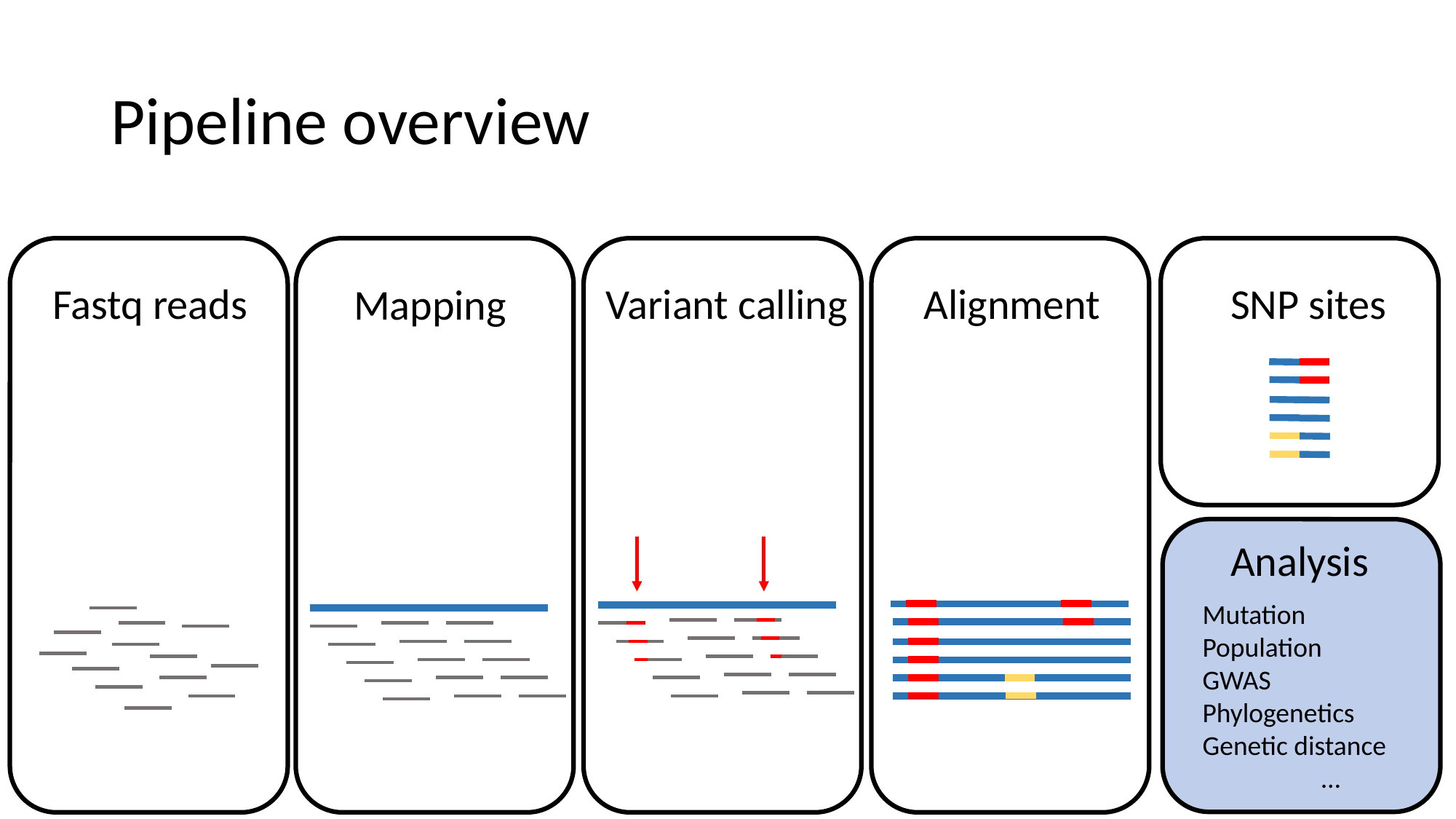

# Pipeline overview

Fastq reads
Variant calling
Alignment
SNP sites
Mapping

Analysis
Mutation
Population
GWAS
Phylogenetics
Genetic distance
…